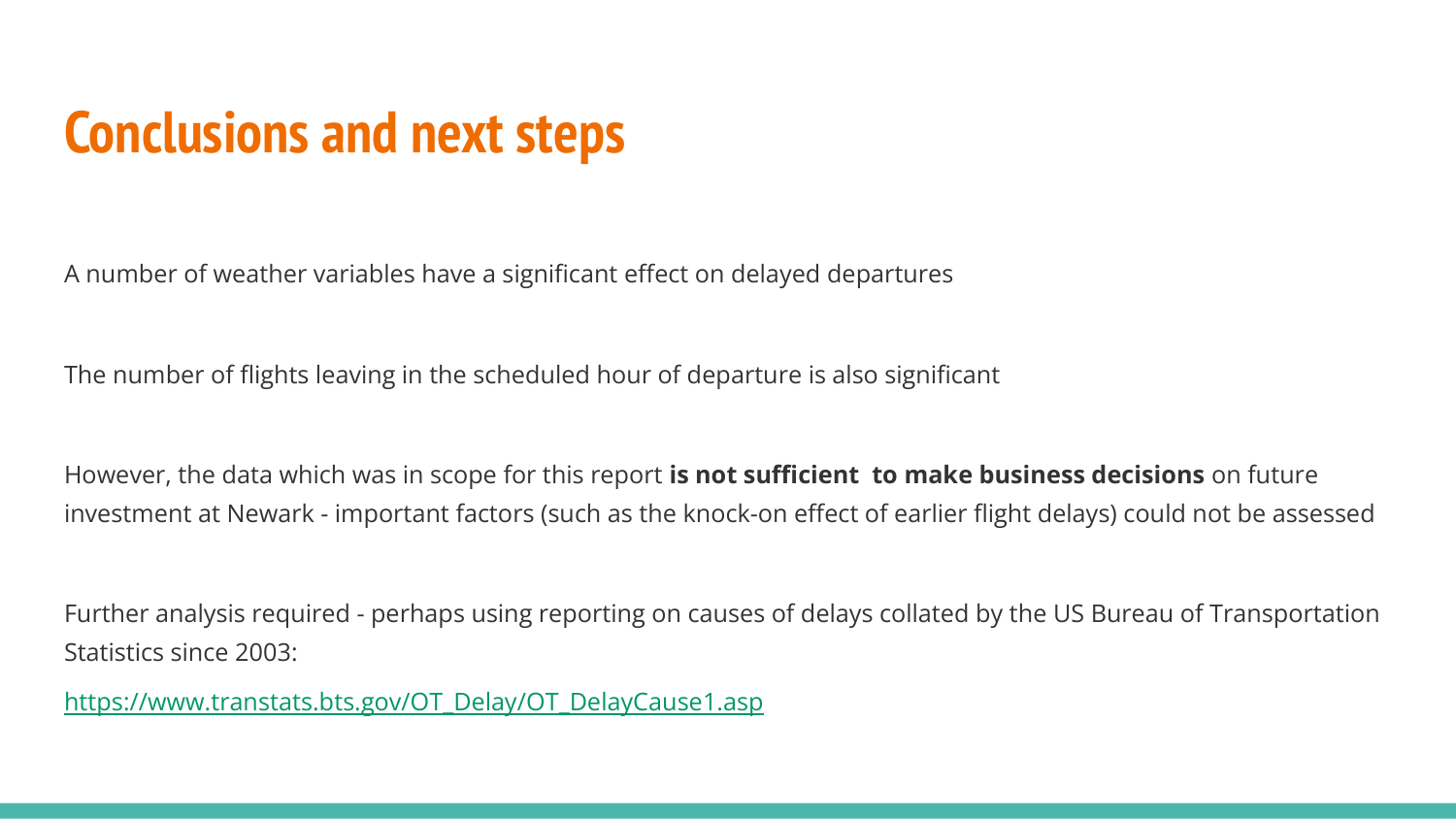

# Conclusions and next steps

A number of weather variables have a significant effect on delayed departures

The number of flights leaving in the scheduled hour of departure is also significant

However, the data which was in scope for this report is not sufficient  to make business decisions on future investment at Newark - important factors (such as the knock-on effect of earlier flight delays) could not be assessed

Further analysis required - perhaps using reporting on causes of delays collated by the US Bureau of Transportation Statistics since 2003:
https://www.transtats.bts.gov/OT_Delay/OT_DelayCause1.asp